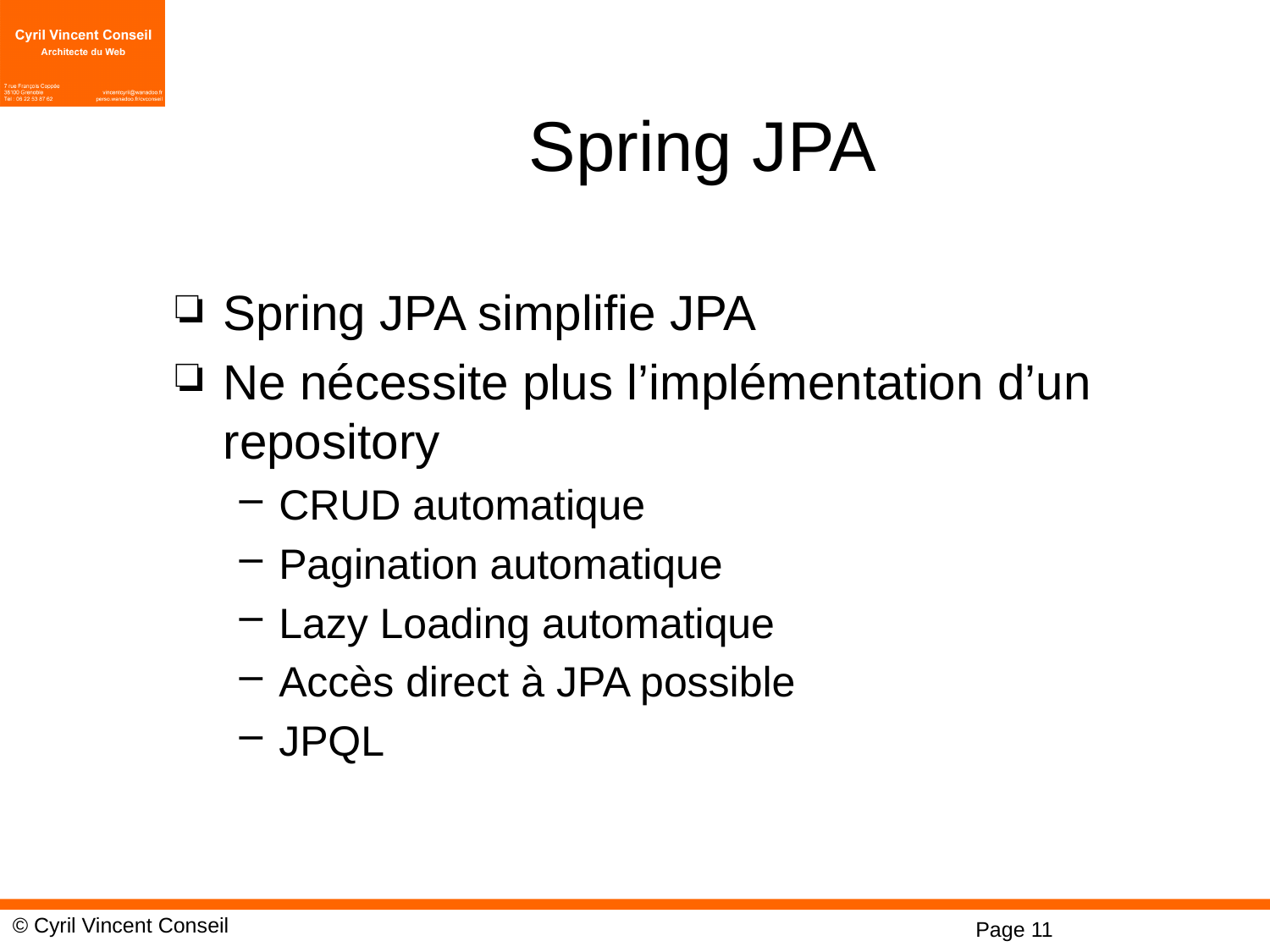

# Spring JPA
Spring JPA simplifie JPA
Ne nécessite plus l’implémentation d’un repository
CRUD automatique
Pagination automatique
Lazy Loading automatique
Accès direct à JPA possible
JPQL